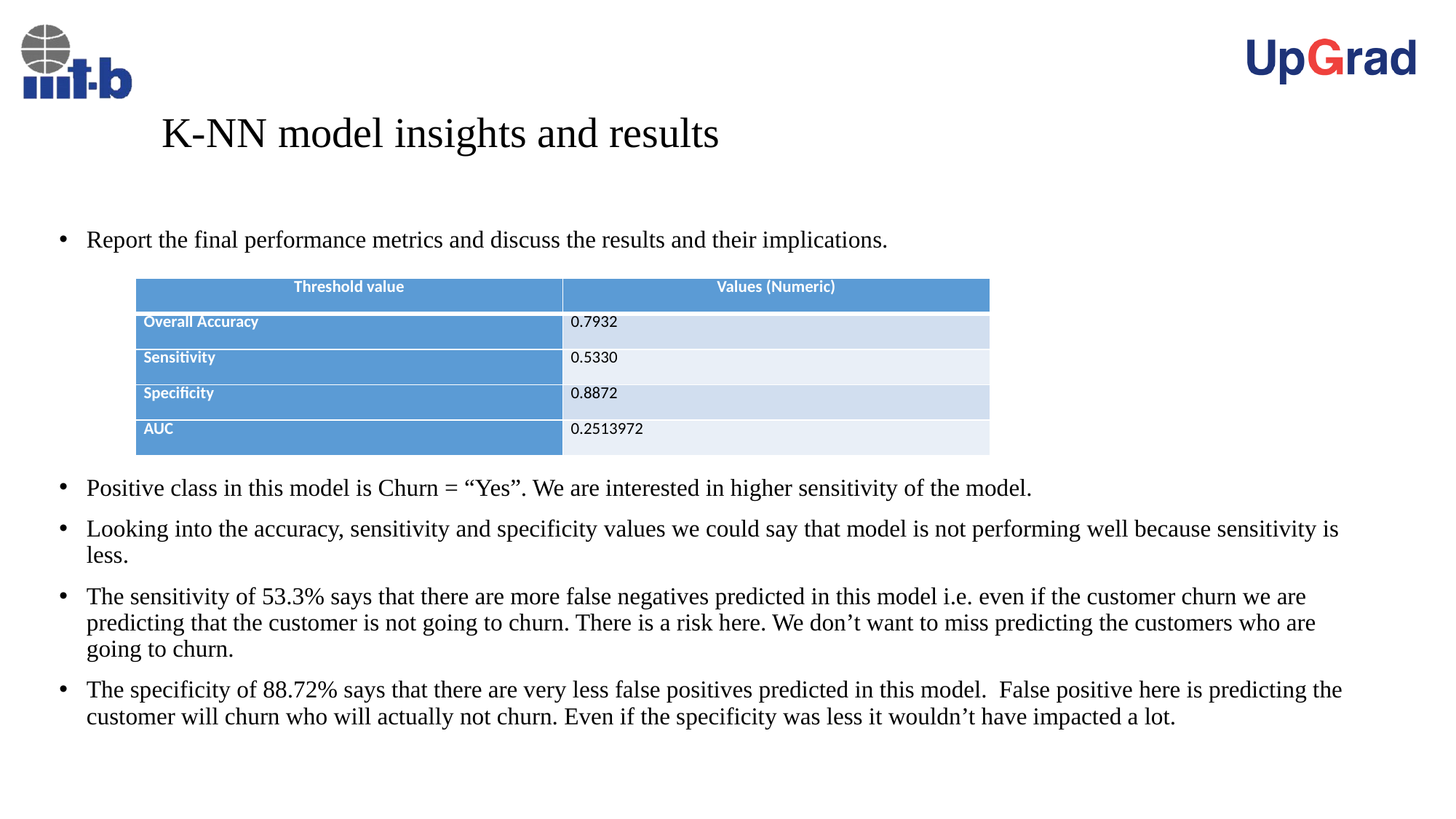

# K-NN model insights and results
Report the final performance metrics and discuss the results and their implications.

Positive class in this model is Churn = “Yes”. We are interested in higher sensitivity of the model.
Looking into the accuracy, sensitivity and specificity values we could say that model is not performing well because sensitivity is less.
The sensitivity of 53.3% says that there are more false negatives predicted in this model i.e. even if the customer churn we are predicting that the customer is not going to churn. There is a risk here. We don’t want to miss predicting the customers who are going to churn.
The specificity of 88.72% says that there are very less false positives predicted in this model.  False positive here is predicting the customer will churn who will actually not churn. Even if the specificity was less it wouldn’t have impacted a lot.
| Threshold value | Values (Numeric) |
| --- | --- |
| Overall Accuracy | 0.7932 |
| Sensitivity | 0.5330 |
| Specificity | 0.8872 |
| AUC | 0.2513972 |